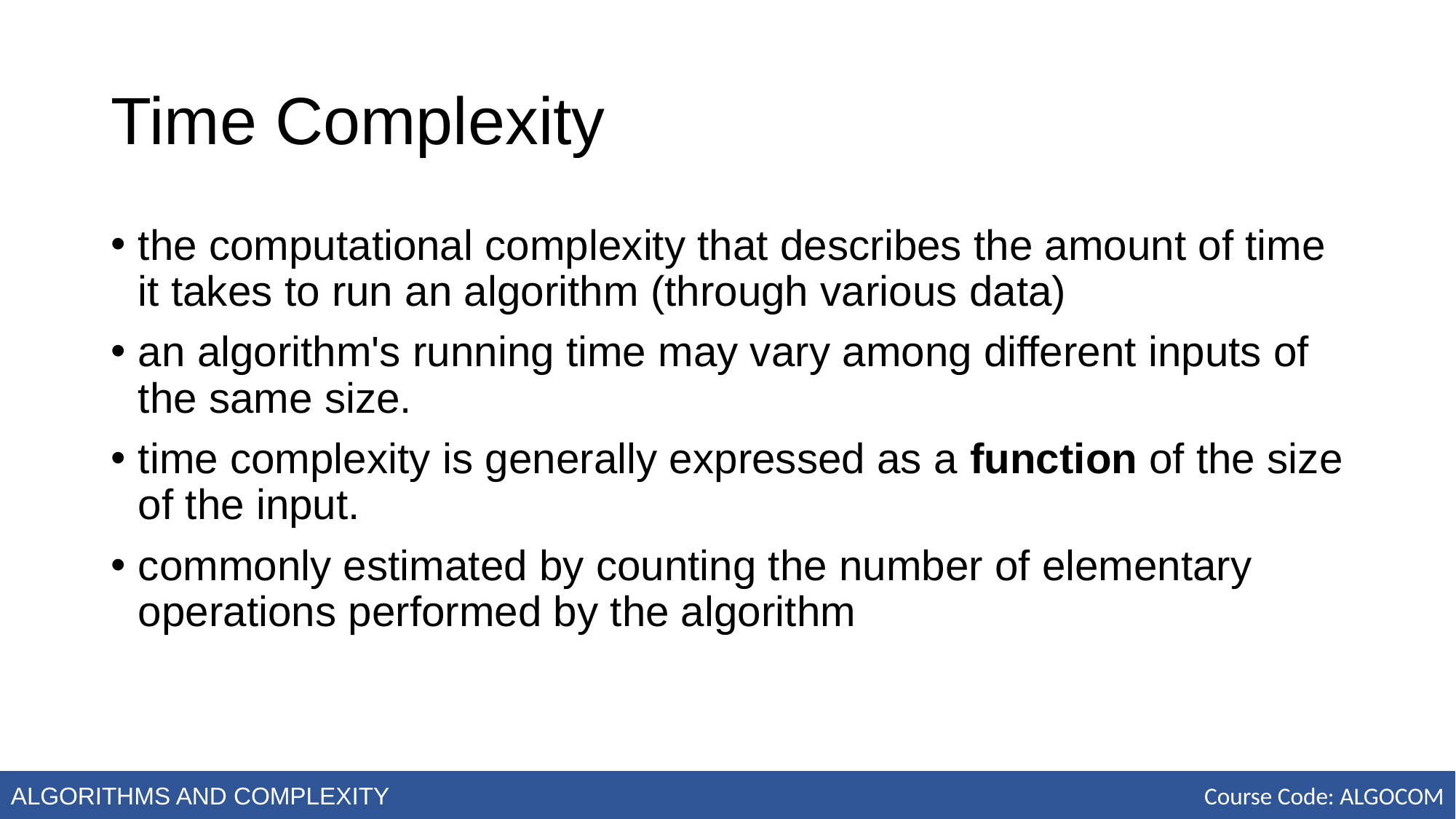

# Time Complexity
the computational complexity that describes the amount of time it takes to run an algorithm (through various data)
an algorithm's running time may vary among different inputs of the same size.
time complexity is generally expressed as a function of the size of the input.
commonly estimated by counting the number of elementary operations performed by the algorithm

ALGORITHMS AND COMPLEXITY
Course Code: ALGOCOM